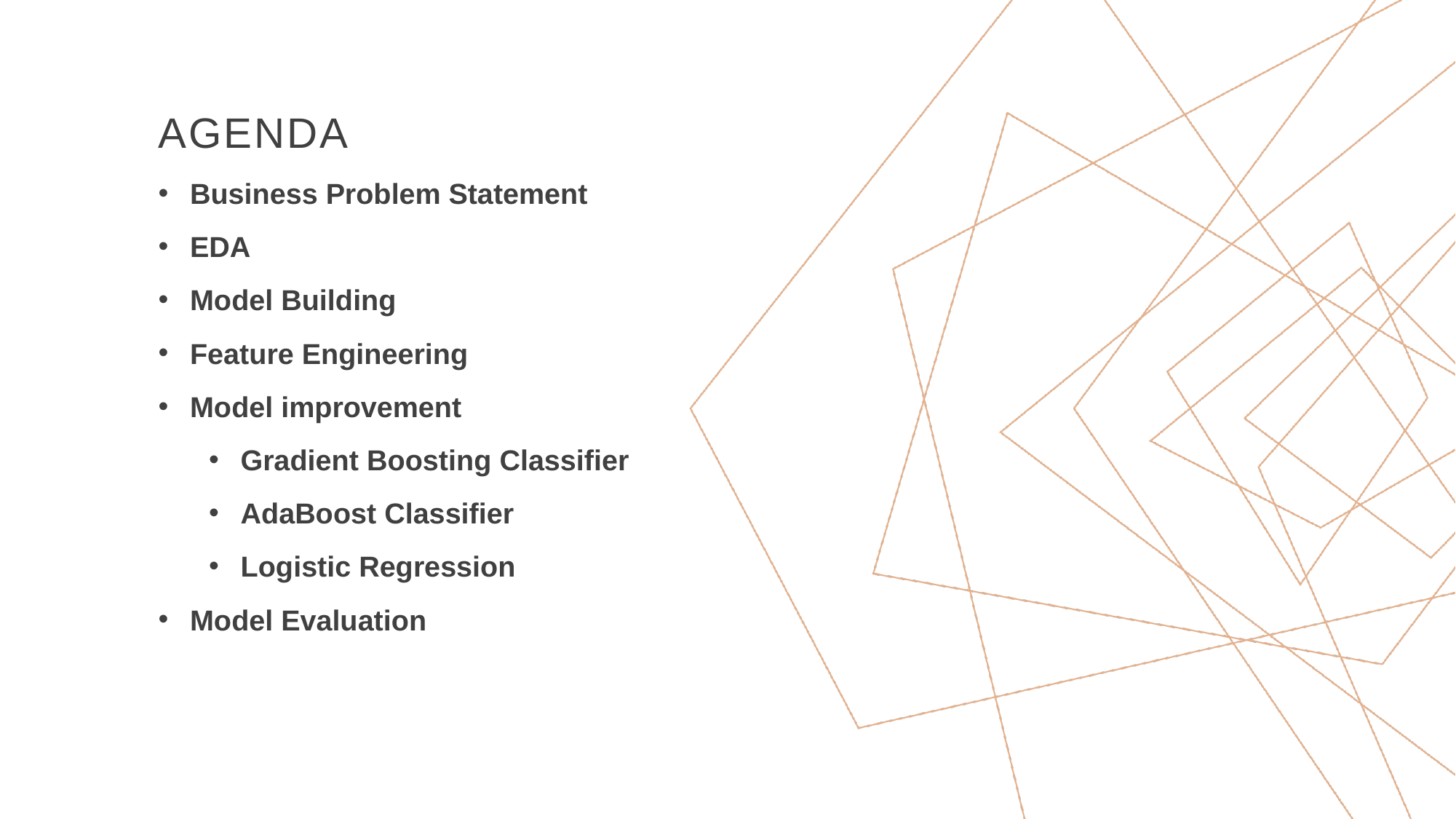

# Agenda
Business Problem Statement
EDA
Model Building
Feature Engineering
Model improvement
Gradient Boosting Classifier
AdaBoost Classifier
Logistic Regression
Model Evaluation